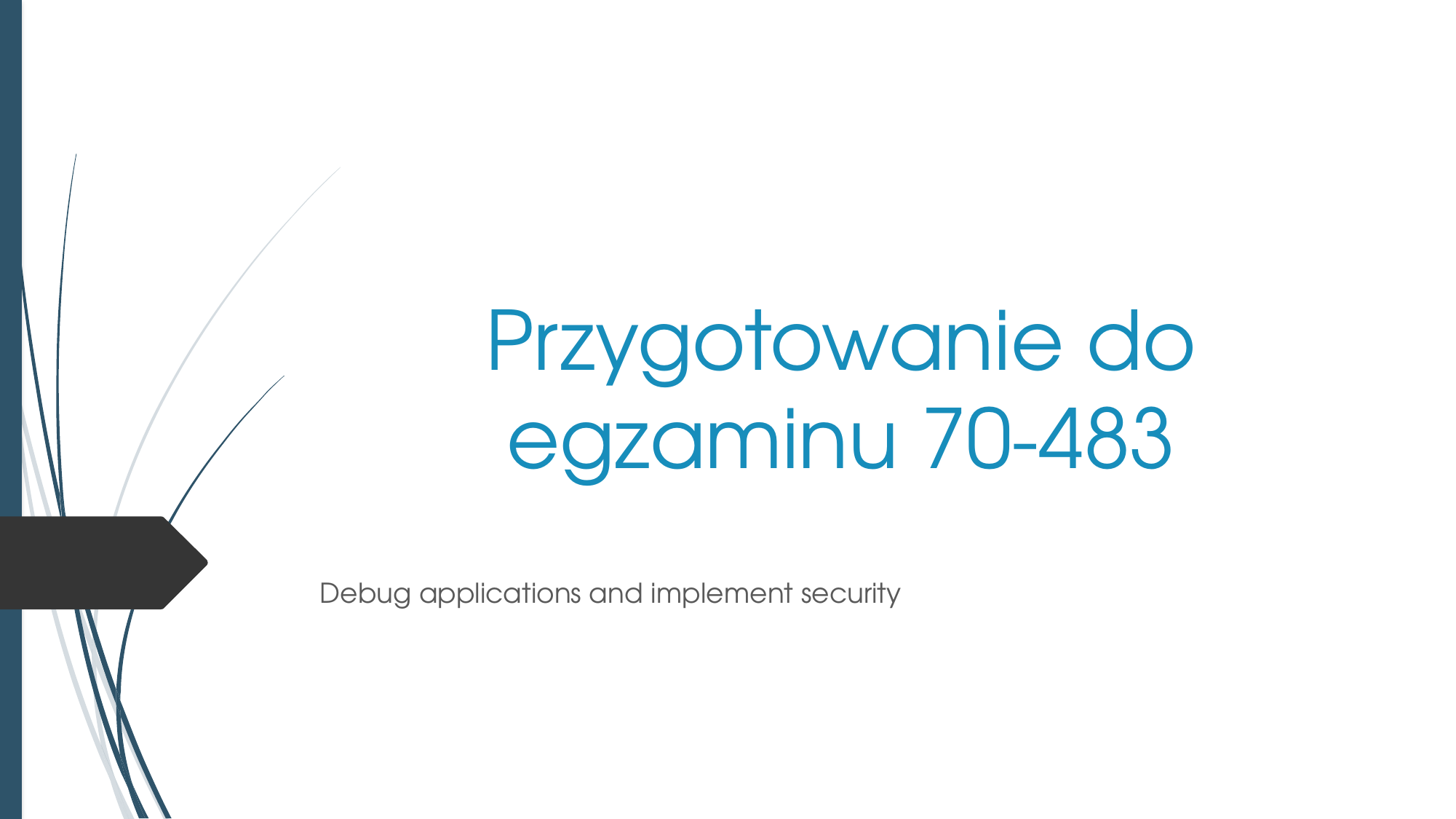

# Przygotowanie do egzaminu 70-483
Debug applications and implement security